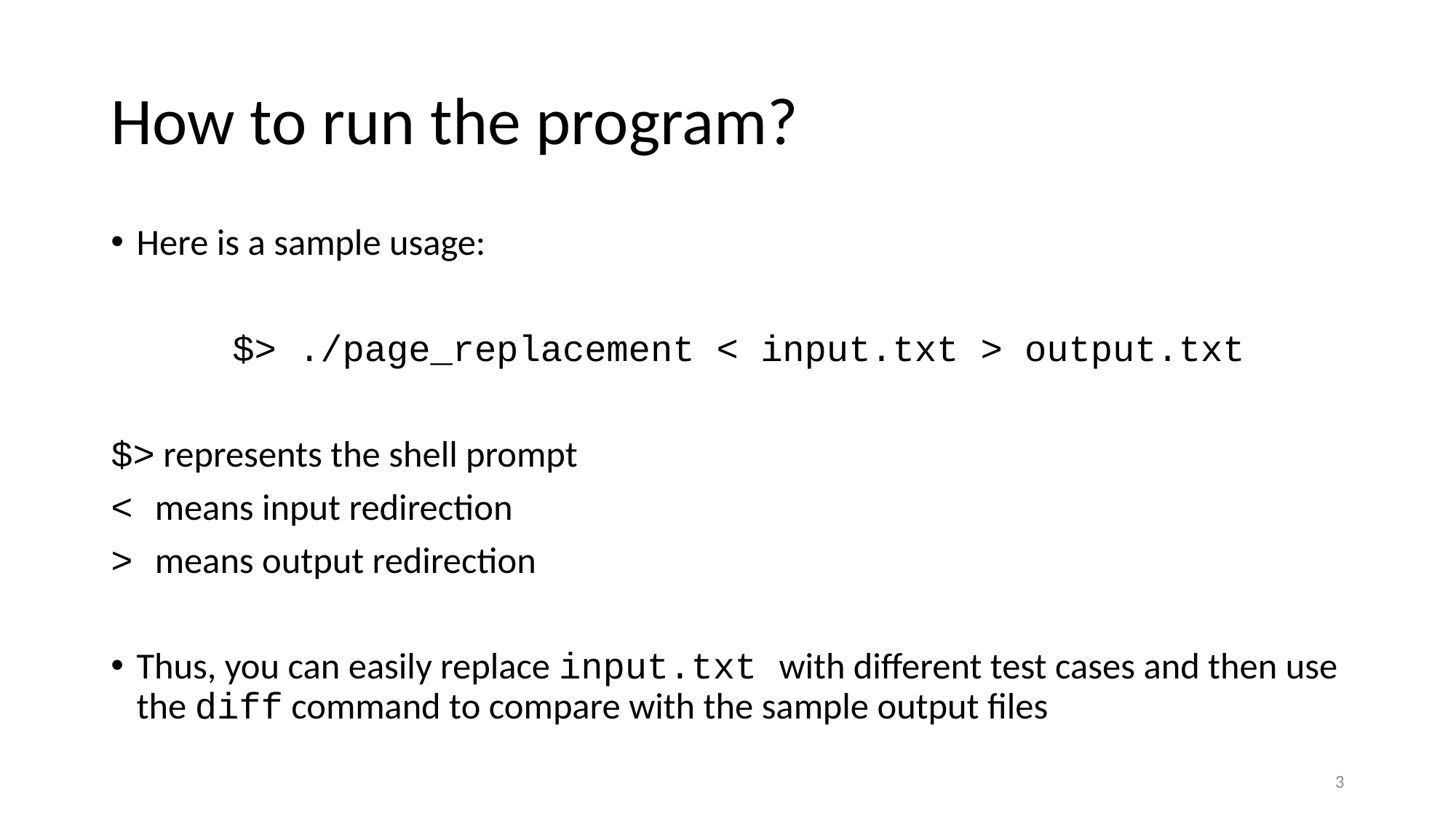

# How to run the program?
Here is a sample usage:

 $> ./page_replacement < input.txt > output.txt

$> represents the shell prompt
< means input redirection
> means output redirection

Thus, you can easily replace input.txt with different test cases and then use the diff command to compare with the sample output files

3